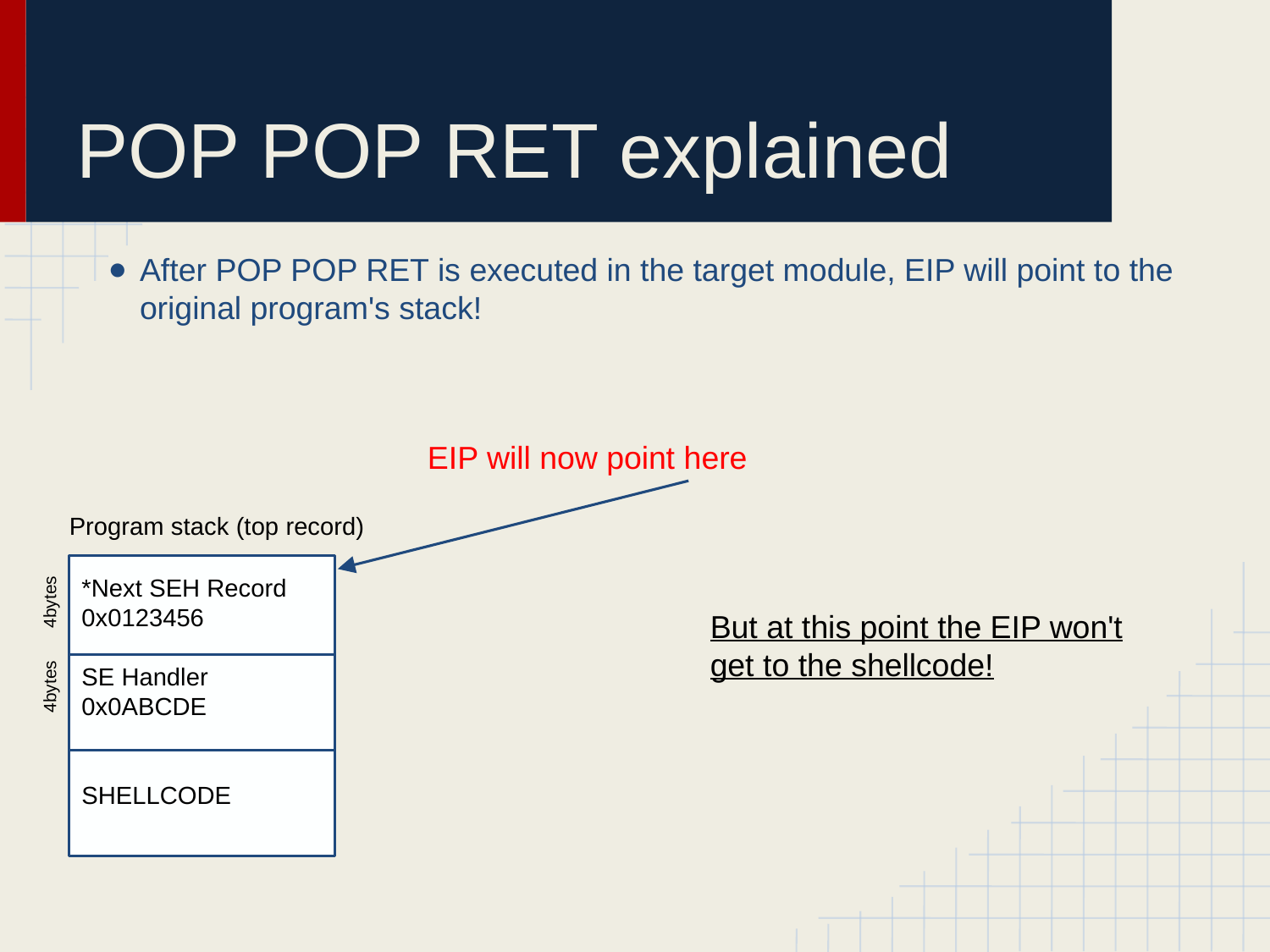

# POP POP RET explained
After POP POP RET is executed in the target module, EIP will point to the original program's stack!
EIP will now point here
Program stack (top record)
*Next SEH Record
0x0123456

SE Handler
0x0ABCDE

SHELLCODE

4bytes
But at this point the EIP won't get to the shellcode!
4bytes